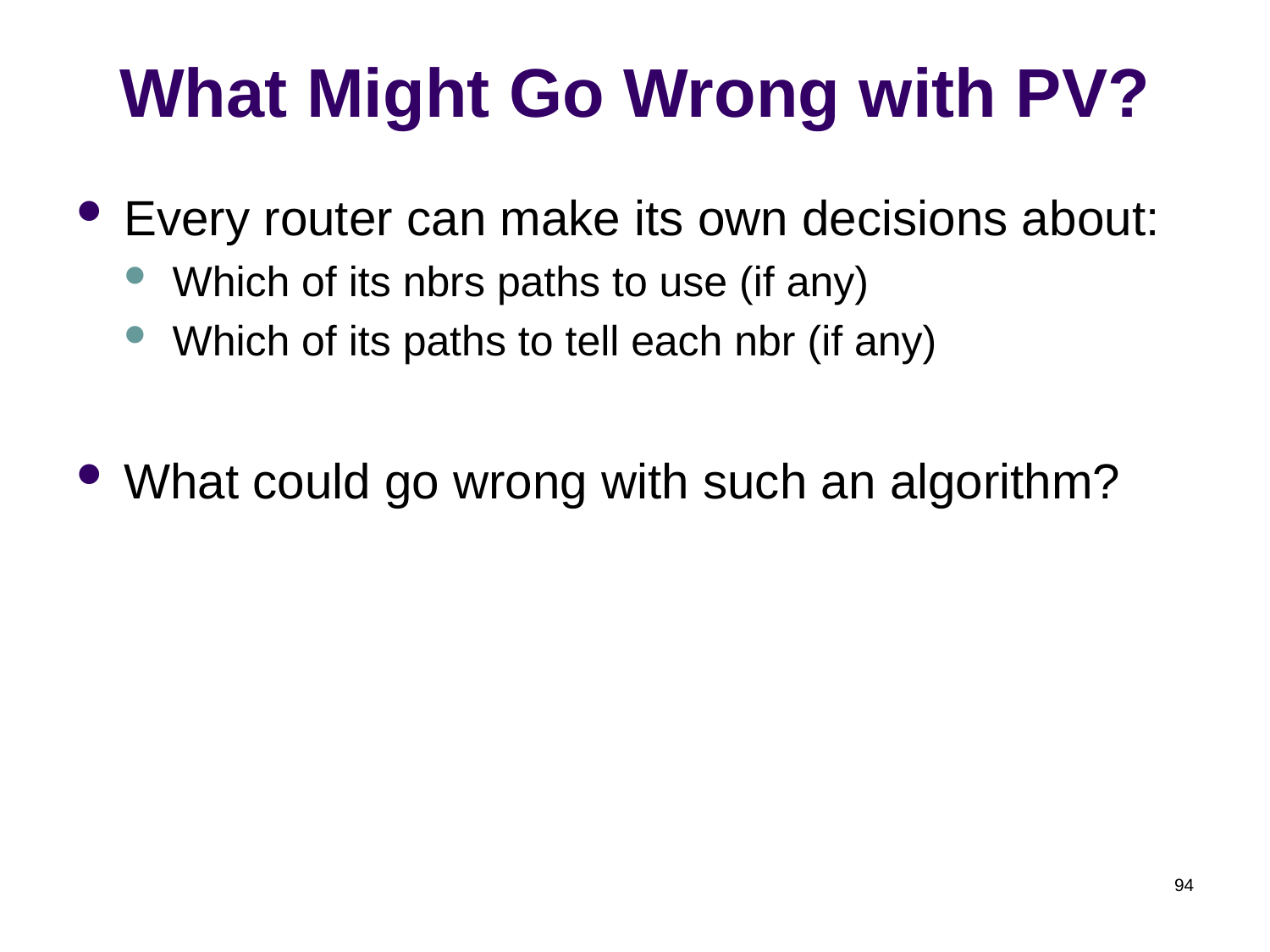

# What Might Go Wrong with PV?
Every router can make its own decisions about:
Which of its nbrs paths to use (if any)
Which of its paths to tell each nbr (if any)

What could go wrong with such an algorithm?
94